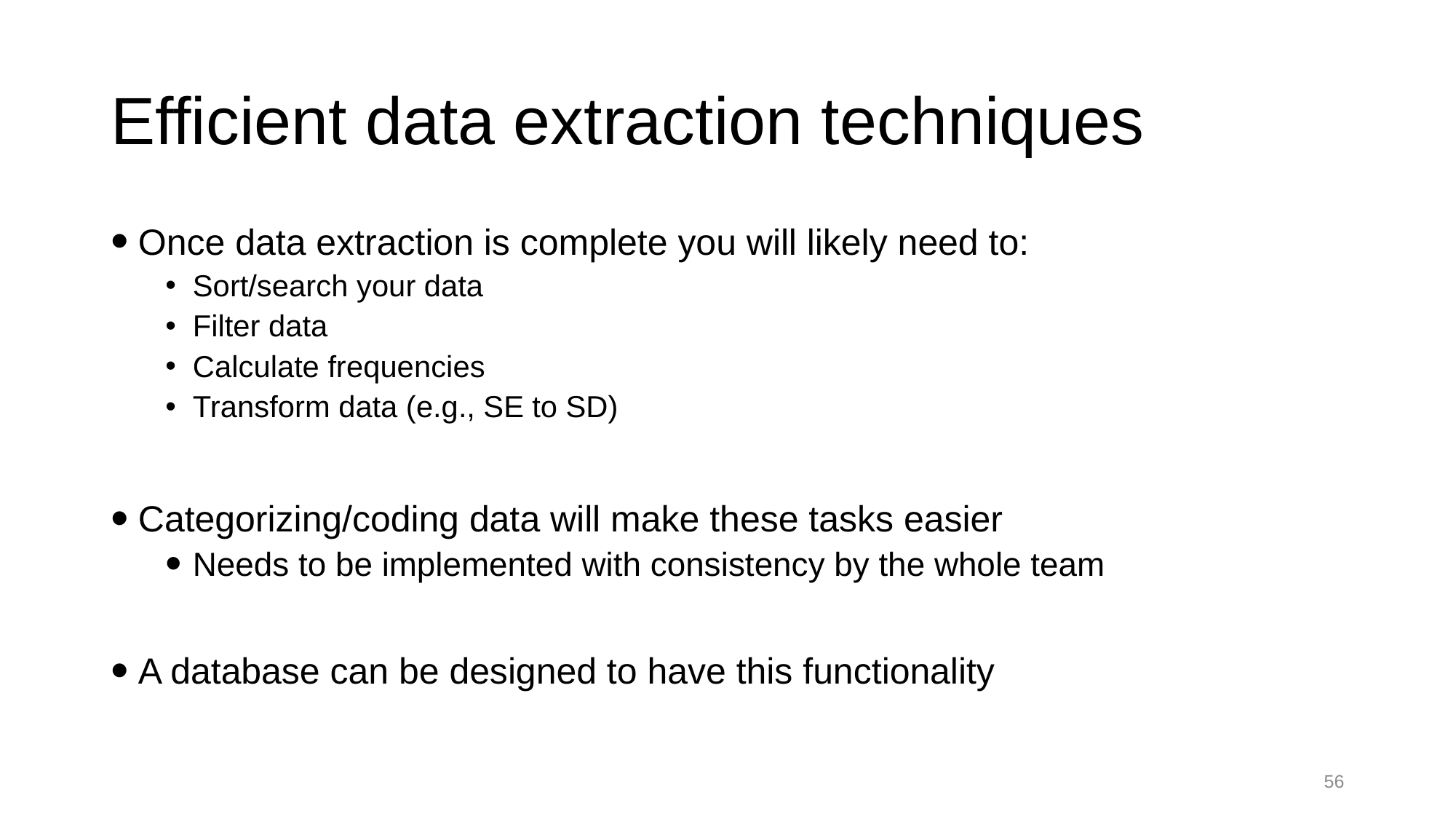

# Efficient data extraction techniques
Once data extraction is complete you will likely need to:
Sort/search your data
Filter data
Calculate frequencies
Transform data (e.g., SE to SD)

Categorizing/coding data will make these tasks easier
Needs to be implemented with consistency by the whole team

A database can be designed to have this functionality
56